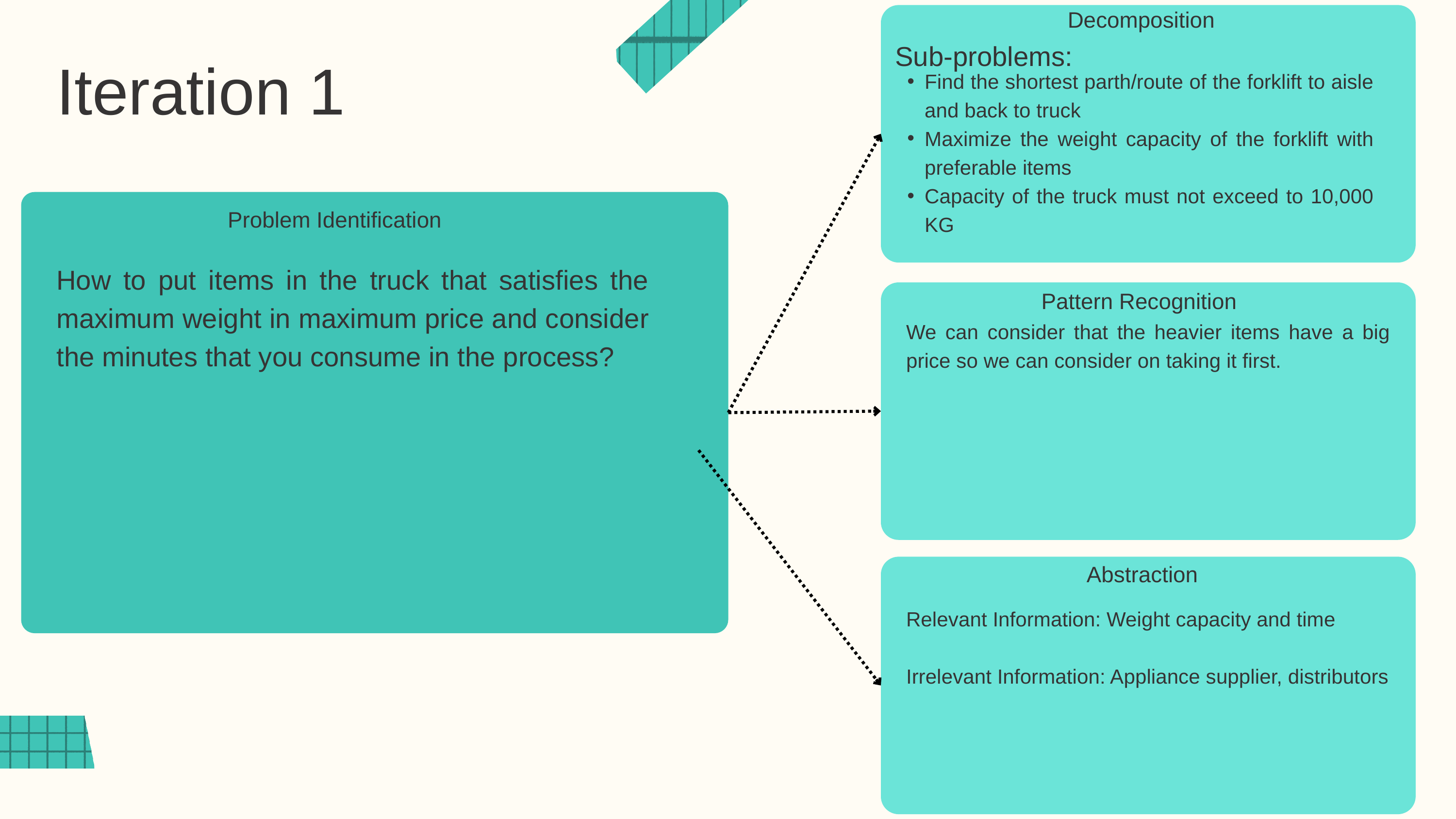

Decomposition

Sub-problems:
Find the shortest parth/route of the forklift to aisle and back to truck
Maximize the weight capacity of the forklift with preferable items
Capacity of the truck must not exceed to 10,000 KG

Iteration 1

Problem Identification
How to put items in the truck that satisfies the maximum weight in maximum price and consider the minutes that you consume in the process?

Pattern Recognition
We can consider that the heavier items have a big price so we can consider on taking it first.

Abstraction

Relevant Information: Weight capacity and time

Irrelevant Information: Appliance supplier, distributors